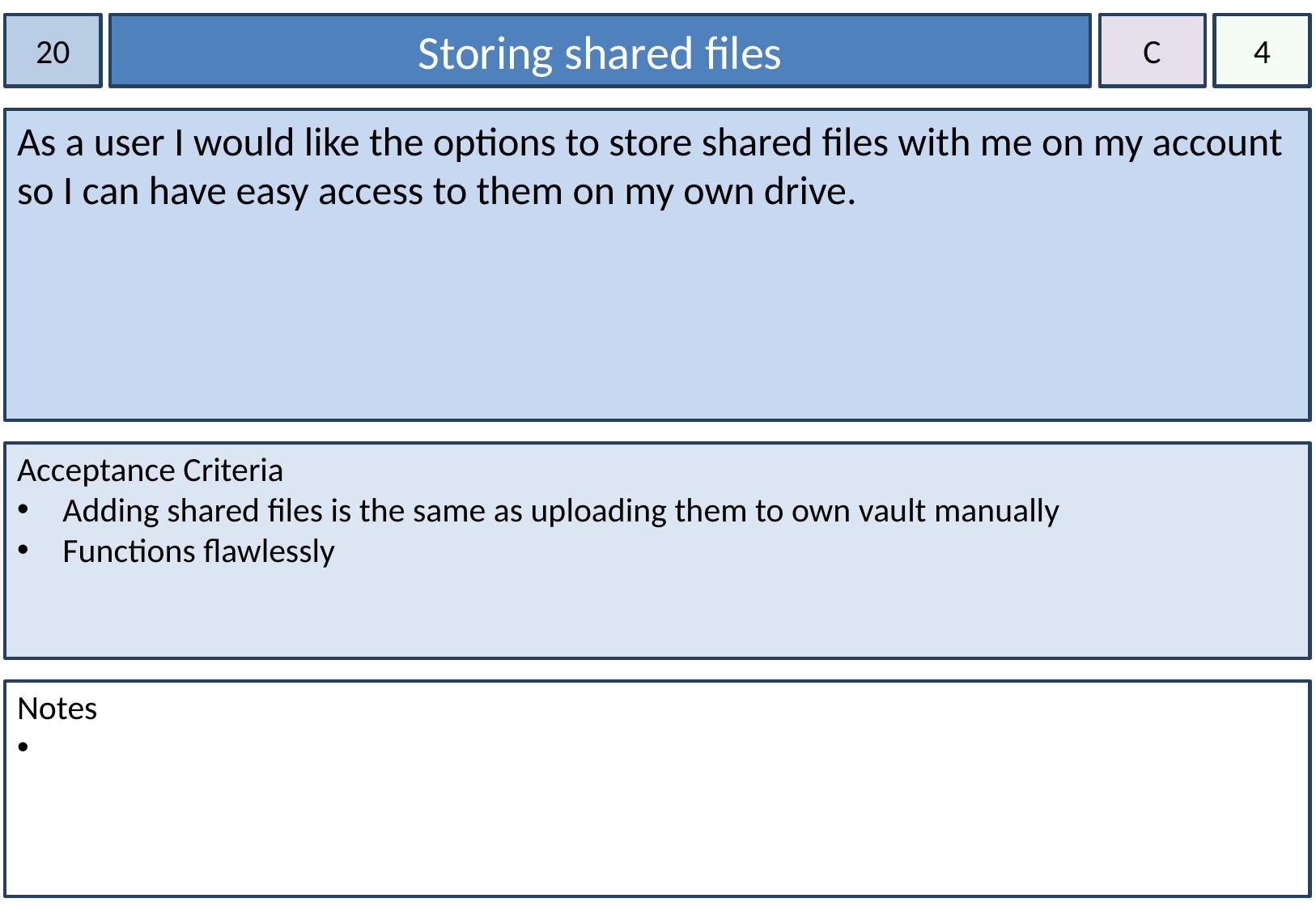

20
Storing shared files
C
4
As a user I would like the options to store shared files with me on my account so I can have easy access to them on my own drive.

Acceptance Criteria
Adding shared files is the same as uploading them to own vault manually
Functions flawlessly
Notes